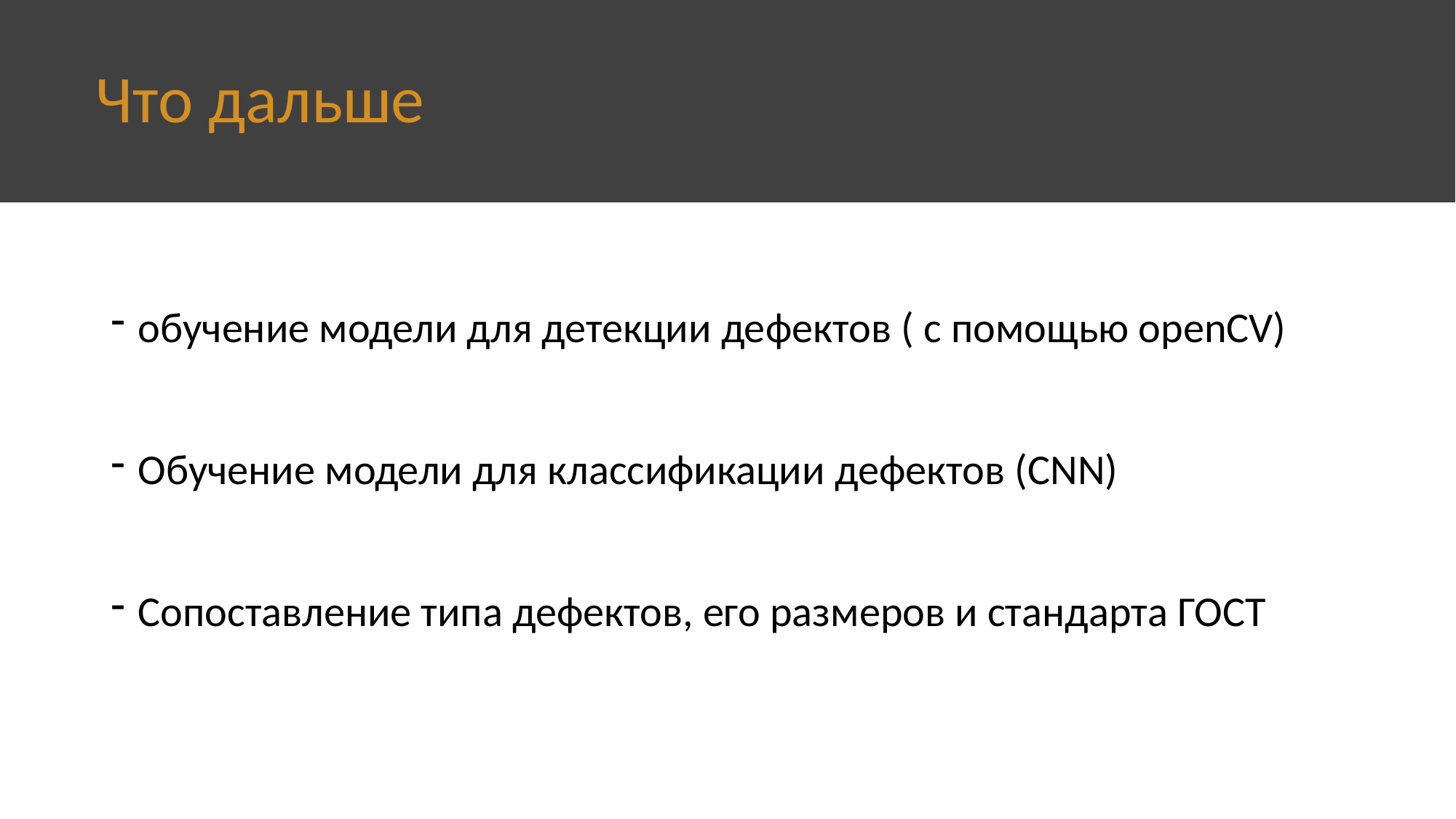

# Что дальше
обучение модели для детекции дефектов ( с помощью openCV)
Обучение модели для классификации дефектов (CNN)
Сопоставление типа дефектов, его размеров и стандарта ГОСТ